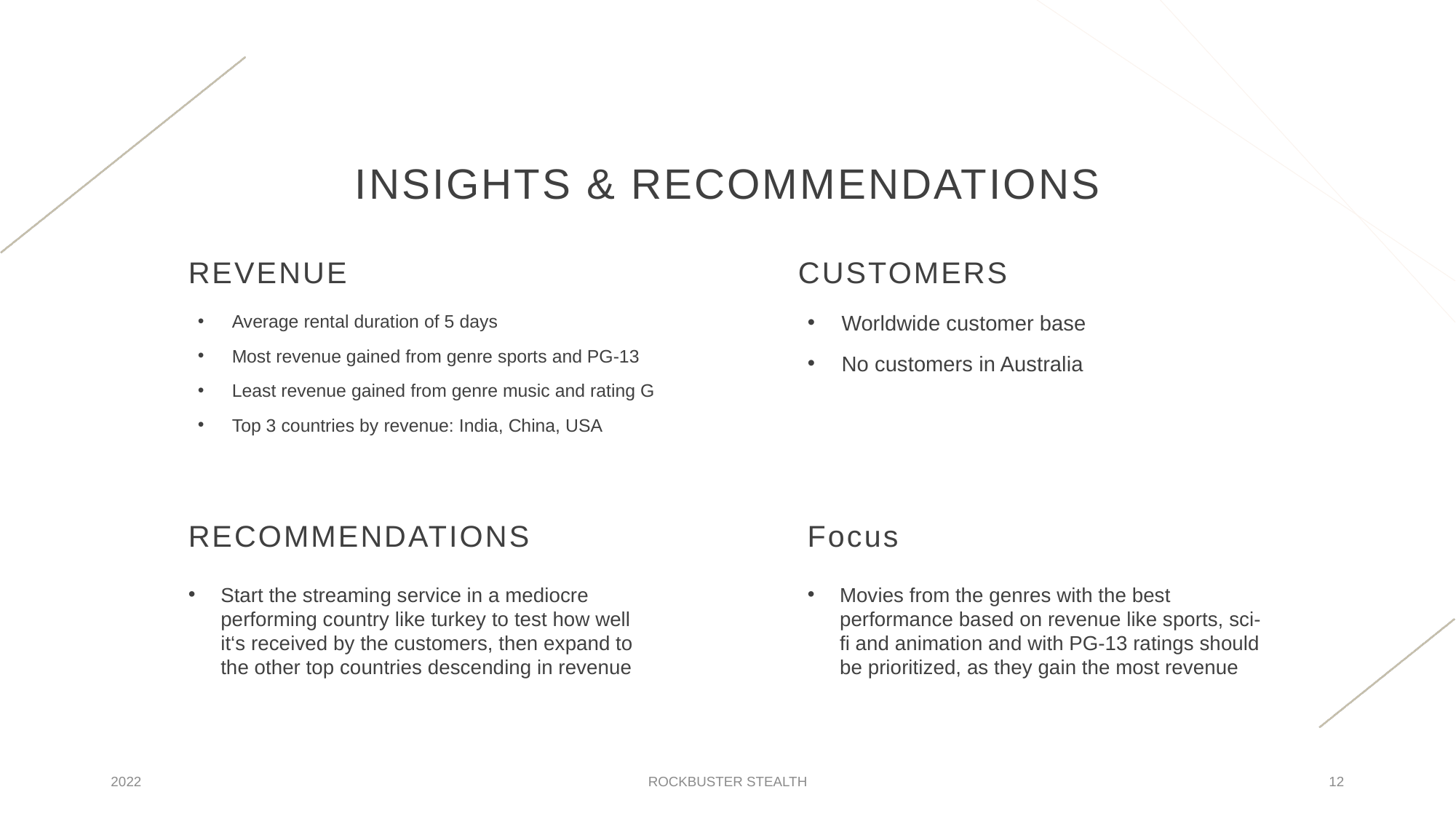

# Insights & Recommendations
REVENUE
CUSTOMERS
Worldwide customer base
No customers in Australia

Average rental duration of 5 days
Most revenue gained from genre sports and PG-13
Least revenue gained from genre music and rating G
Top 3 countries by revenue: India, China, USA
RECOMMENDATIONS
Focus
Start the streaming service in a mediocre performing country like turkey to test how well it‘s received by the customers, then expand to the other top countries descending in revenue
Movies from the genres with the best performance based on revenue like sports, sci-fi and animation and with PG-13 ratings should be prioritized, as they gain the most revenue
2022
ROCKBUSTER STEALTH
12